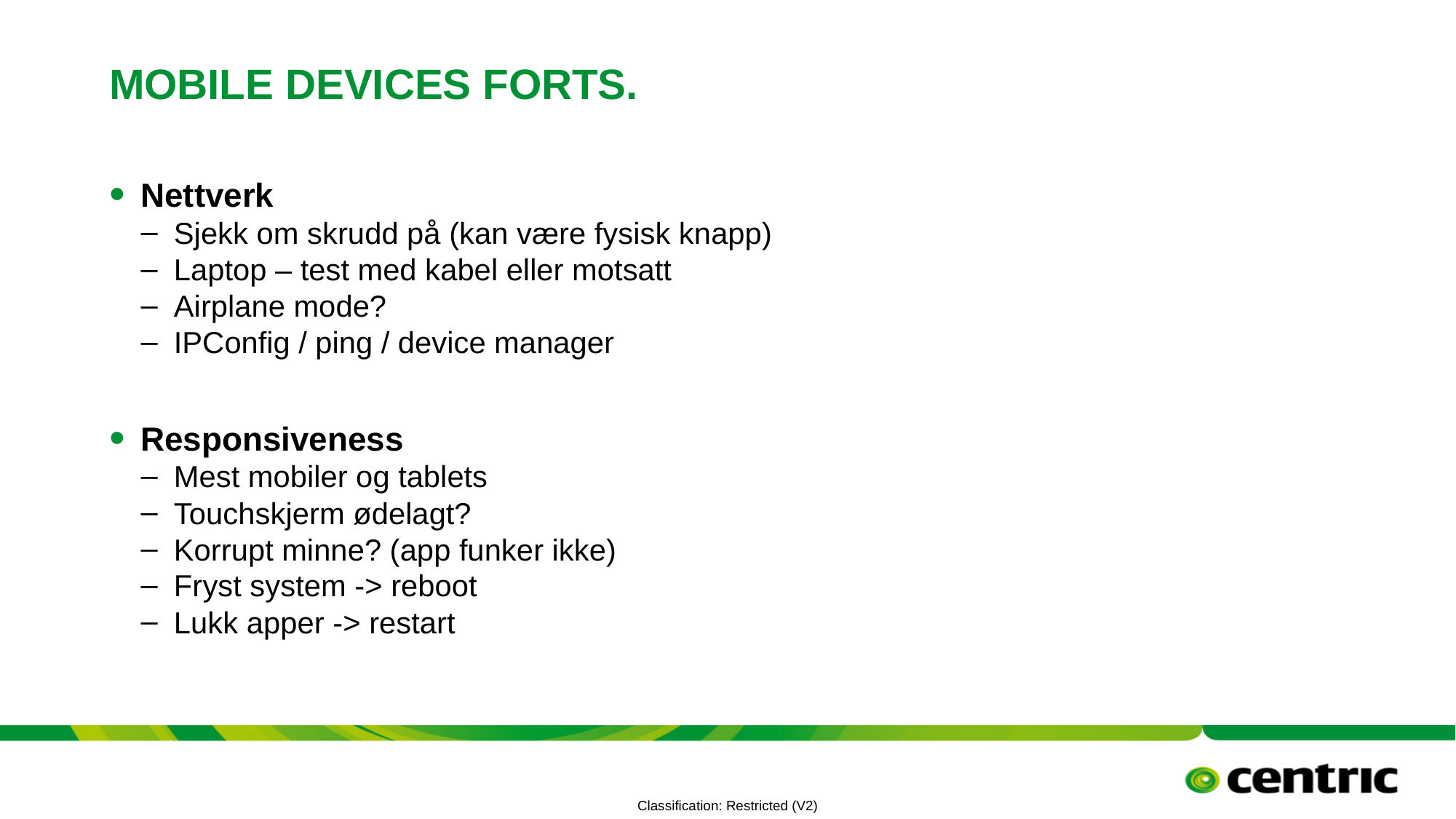

# Mobile devices forts.
Nettverk
Sjekk om skrudd på (kan være fysisk knapp)
Laptop – test med kabel eller motsatt
Airplane mode?
IPConfig / ping / device manager

Responsiveness
Mest mobiler og tablets
Touchskjerm ødelagt?
Korrupt minne? (app funker ikke)
Fryst system -> reboot
Lukk apper -> restart

Morten Bergfall - 11 oktober 2022